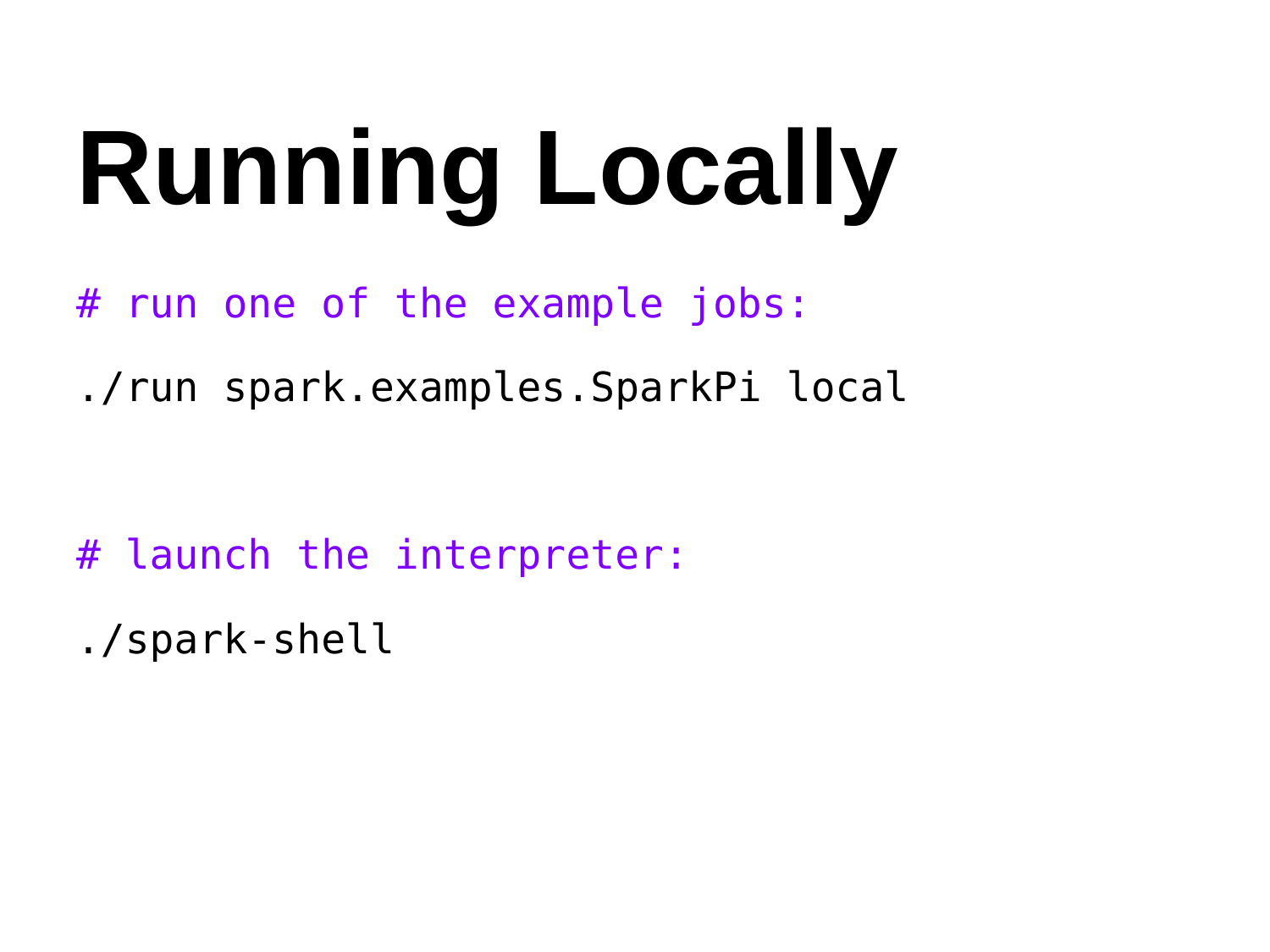

# Running Locally
# run one of the example jobs:
./run spark.examples.SparkPi local

# launch the interpreter:
./spark-shell